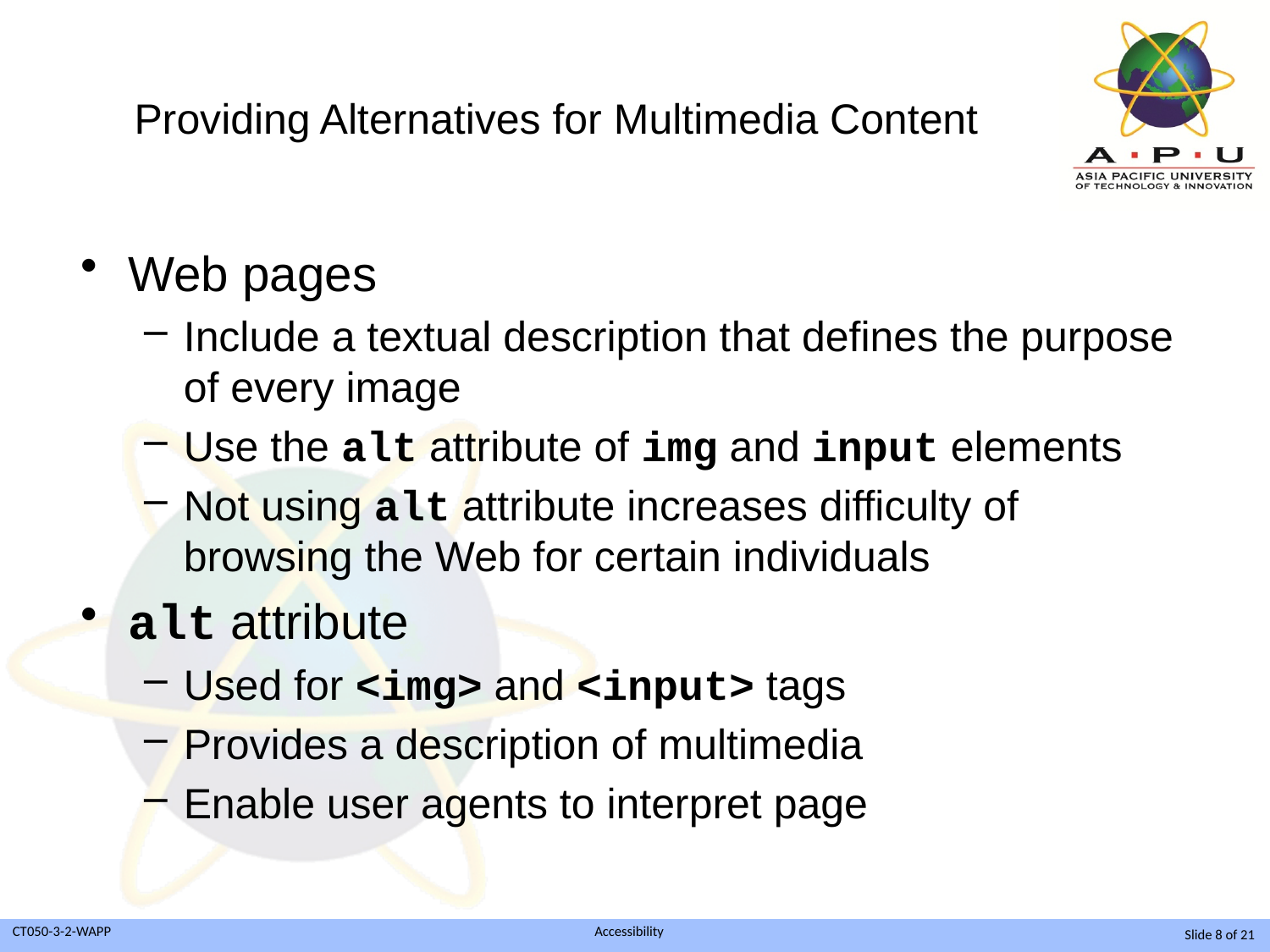

# Providing Alternatives for Multimedia Content
Web pages
Include a textual description that defines the purpose of every image
Use the alt attribute of img and input elements
Not using alt attribute increases difficulty of browsing the Web for certain individuals
alt attribute
Used for <img> and <input> tags
Provides a description of multimedia
Enable user agents to interpret page